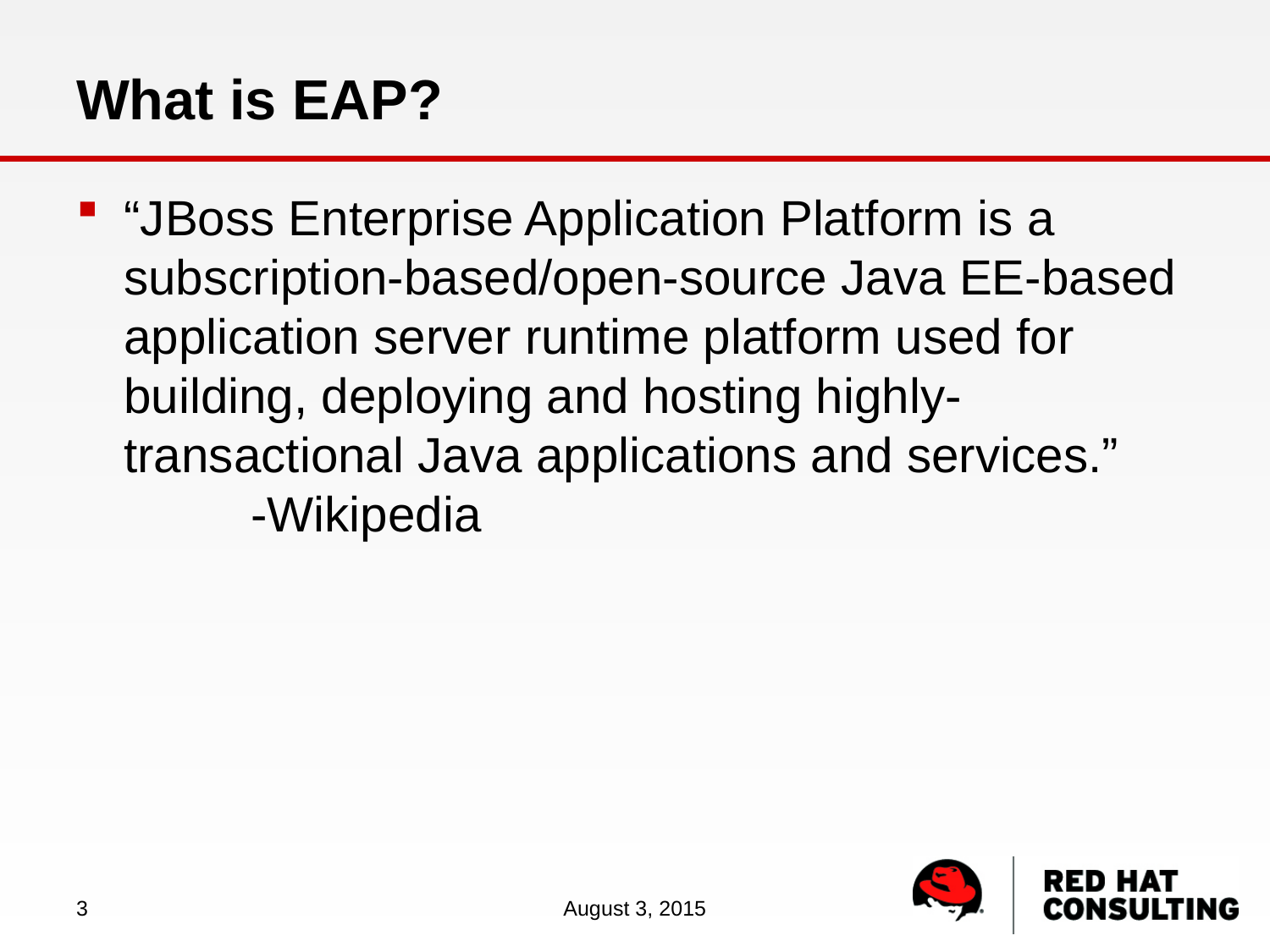

# What is EAP?
“JBoss Enterprise Application Platform is a subscription-based/open-source Java EE-based application server runtime platform used for building, deploying and hosting highly-transactional Java applications and services.”
	-Wikipedia
3
August 3, 2015